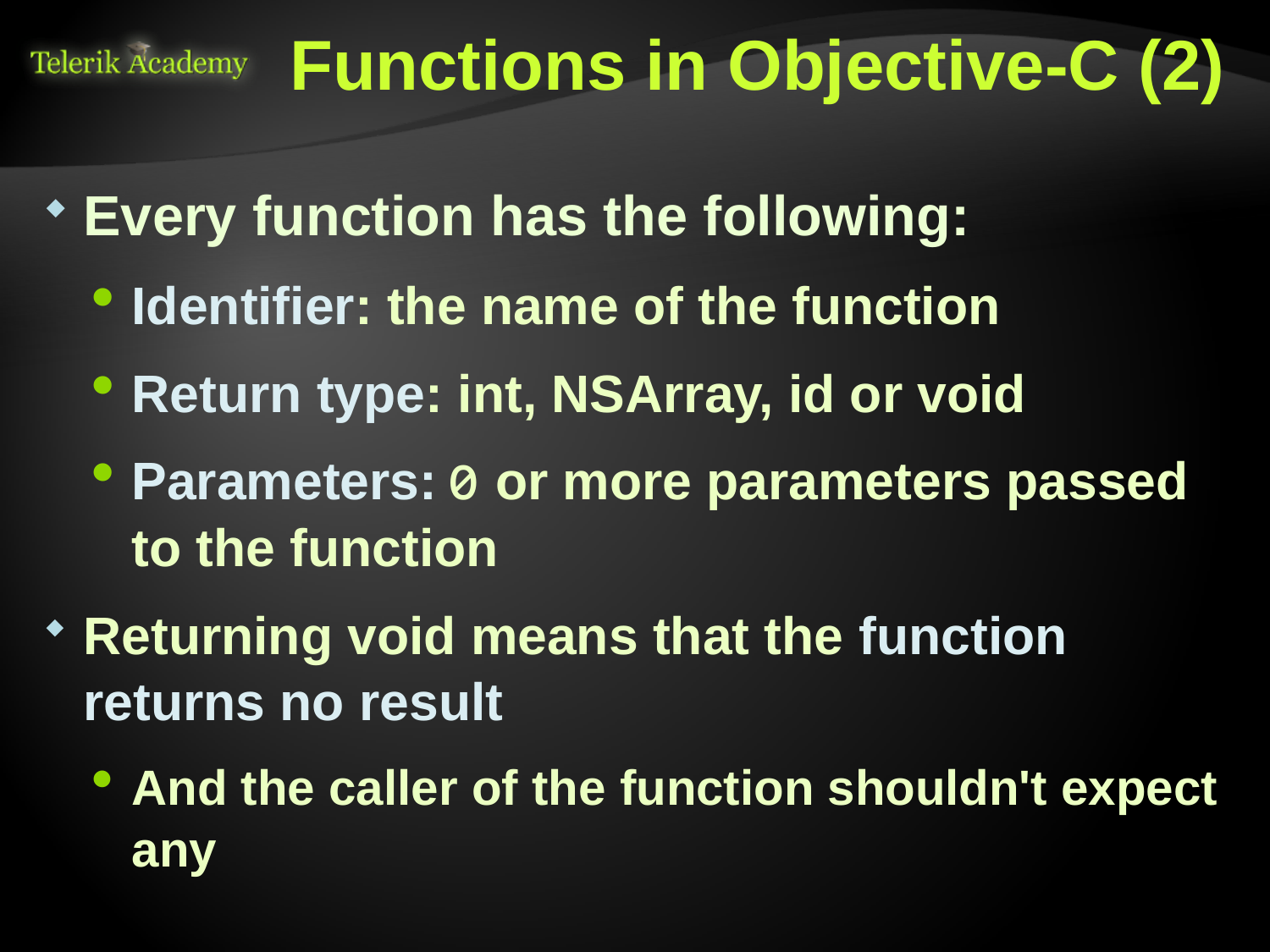

# Functions in Objective-C (2)
Every function has the following:
Identifier: the name of the function
Return type: int, NSArray, id or void
Parameters: 0 or more parameters passed to the function
Returning void means that the function returns no result
And the caller of the function shouldn't expect any